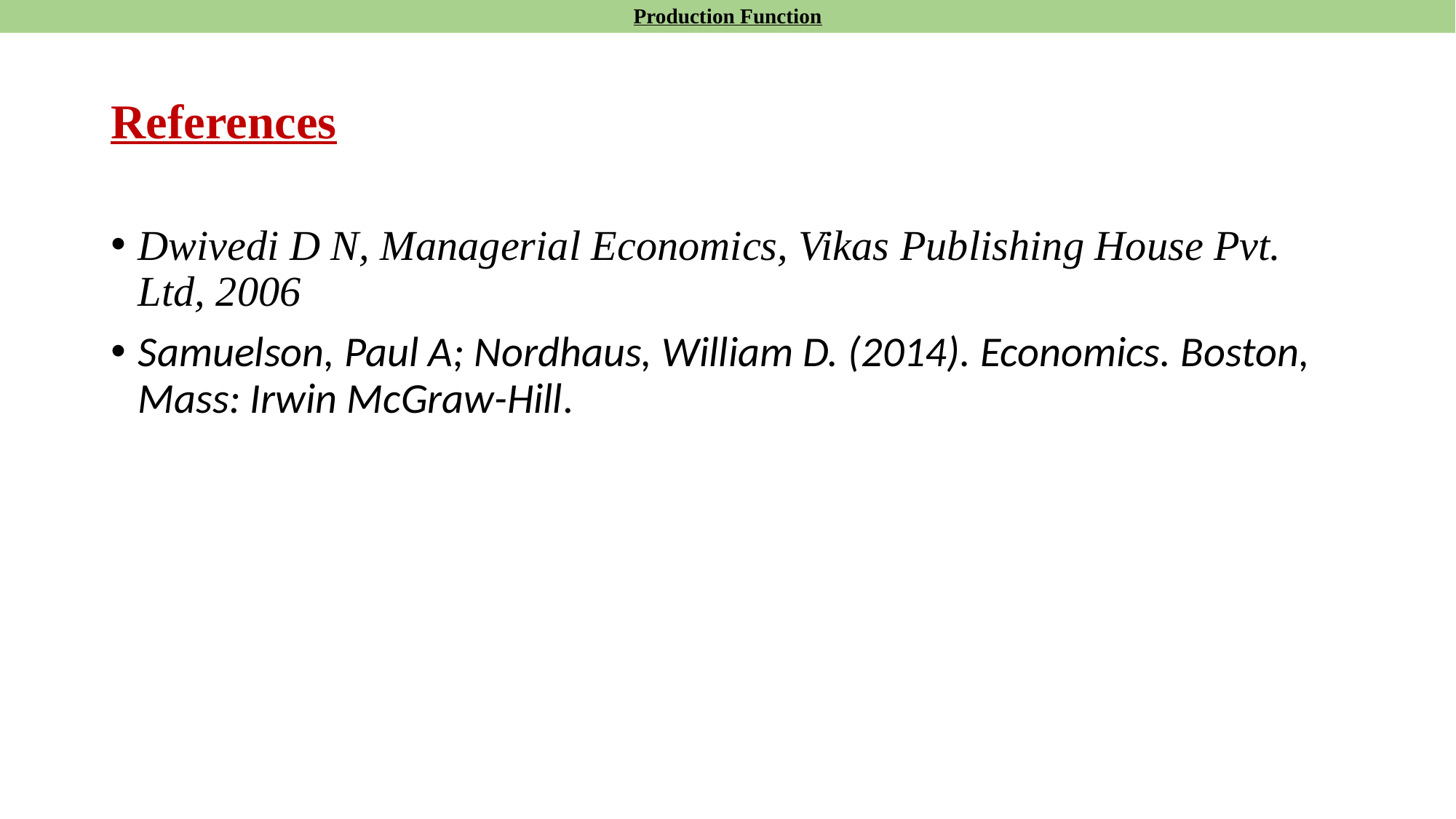

Production Function
# References
Dwivedi D N, Managerial Economics, Vikas Publishing House Pvt. Ltd, 2006
Samuelson, Paul A; Nordhaus, William D. (2014). Economics. Boston, Mass: Irwin McGraw-Hill.